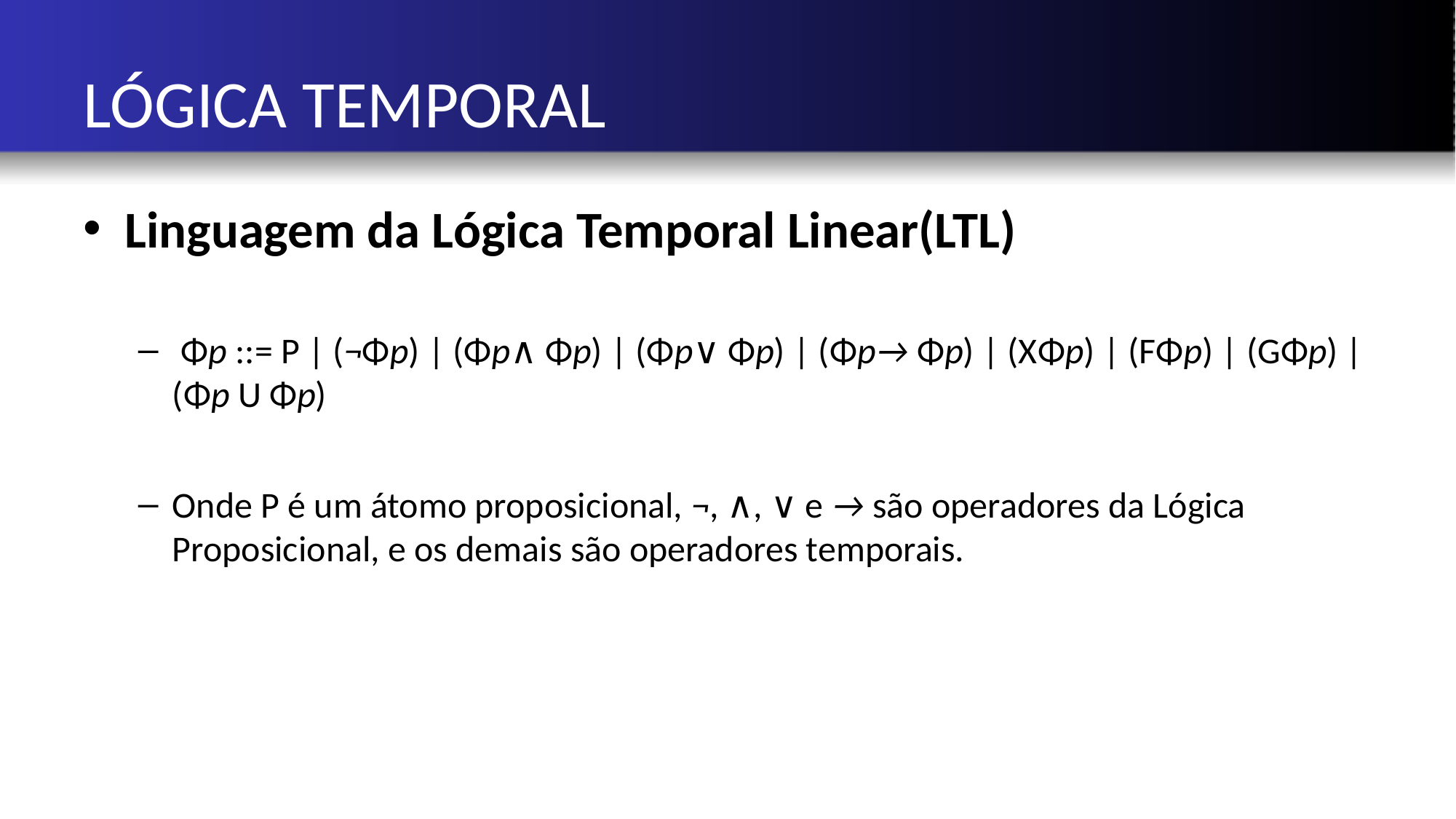

# LÓGICA TEMPORAL
Linguagem da Lógica Temporal Linear(LTL)
 Φp ::= P | (¬Φp) | (Φp∧ Φp) | (Φp∨ Φp) | (Φp→ Φp) | (XΦp) | (FΦp) | (GΦp) | (Φp U Φp)

Onde P é um átomo proposicional, ¬, ∧, ∨ e → são operadores da Lógica Proposicional, e os demais são operadores temporais.